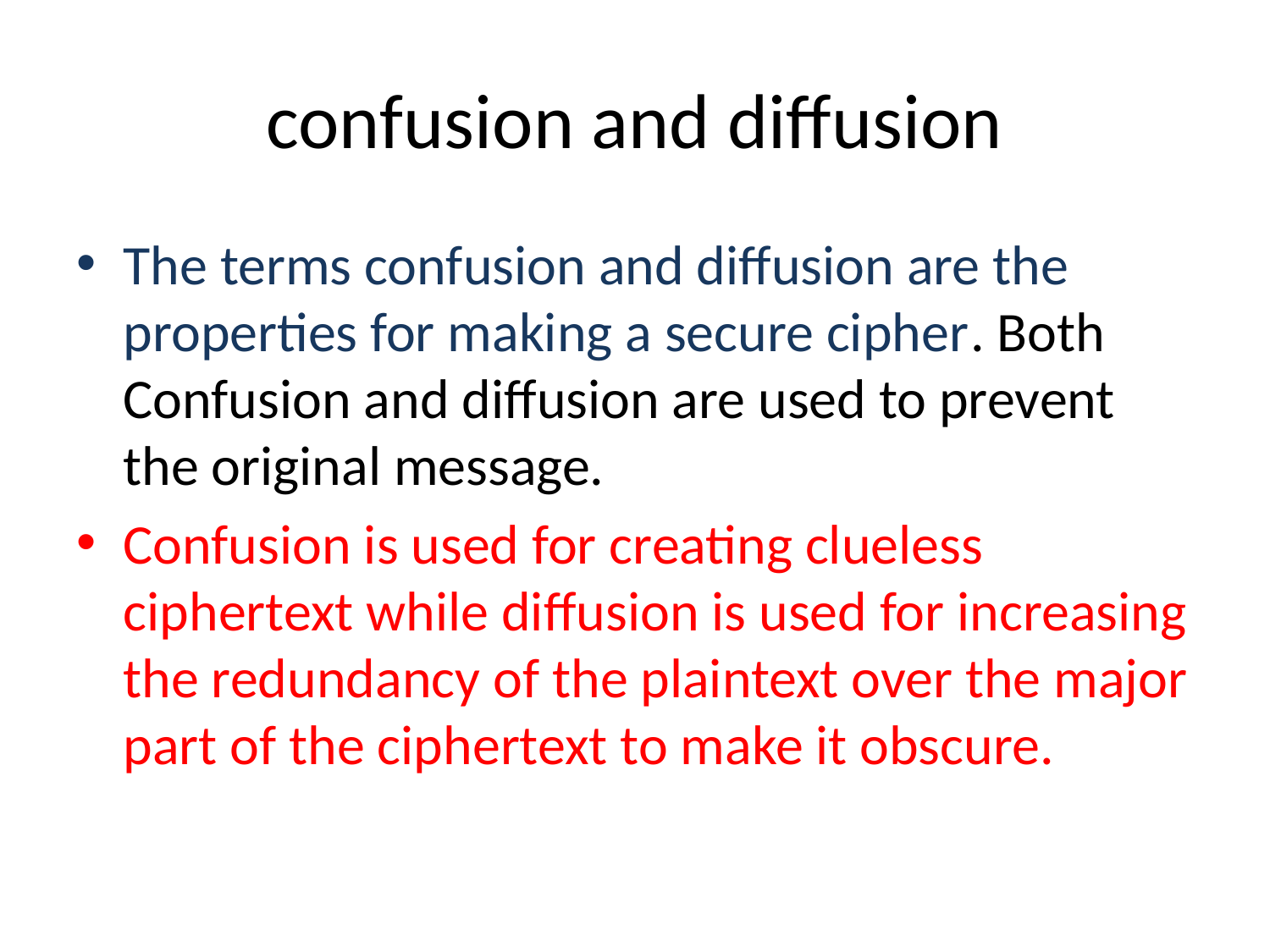

# confusion and diffusion
The terms confusion and diffusion are the properties for making a secure cipher. Both Confusion and diffusion are used to prevent the original message.
Confusion is used for creating clueless ciphertext while diffusion is used for increasing the redundancy of the plaintext over the major part of the ciphertext to make it obscure.